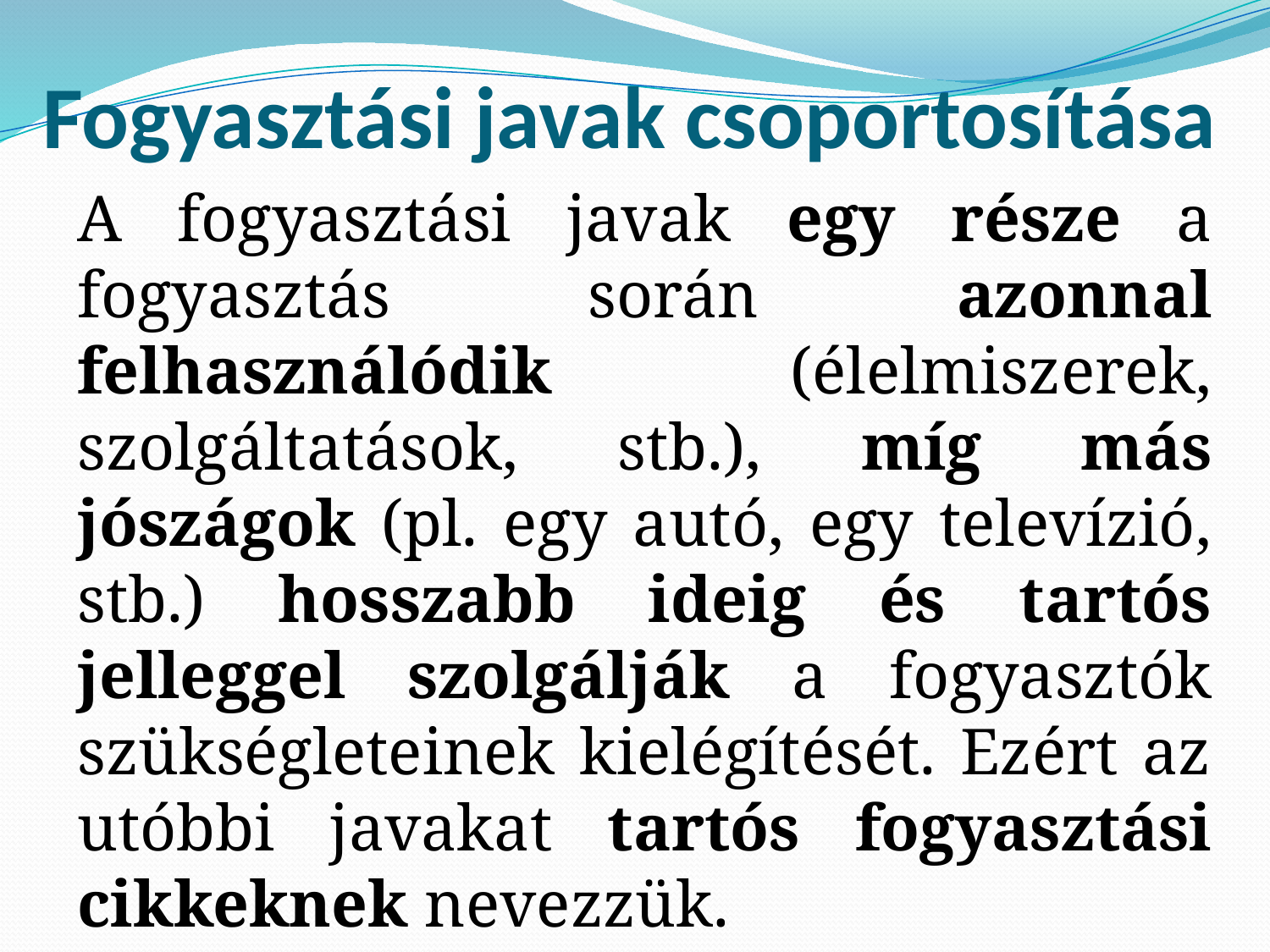

# Fogyasztási javak csoportosítása
A fogyasztási javak egy része a fogyasztás során azonnal felhasználódik (élelmiszerek, szolgáltatások, stb.), míg más jószágok (pl. egy autó, egy televízió, stb.) hosszabb ideig és tartós jelleggel szolgálják a fogyasztók szükségleteinek kielégítését. Ezért az utóbbi javakat tartós fogyasztási cikkeknek nevezzük.